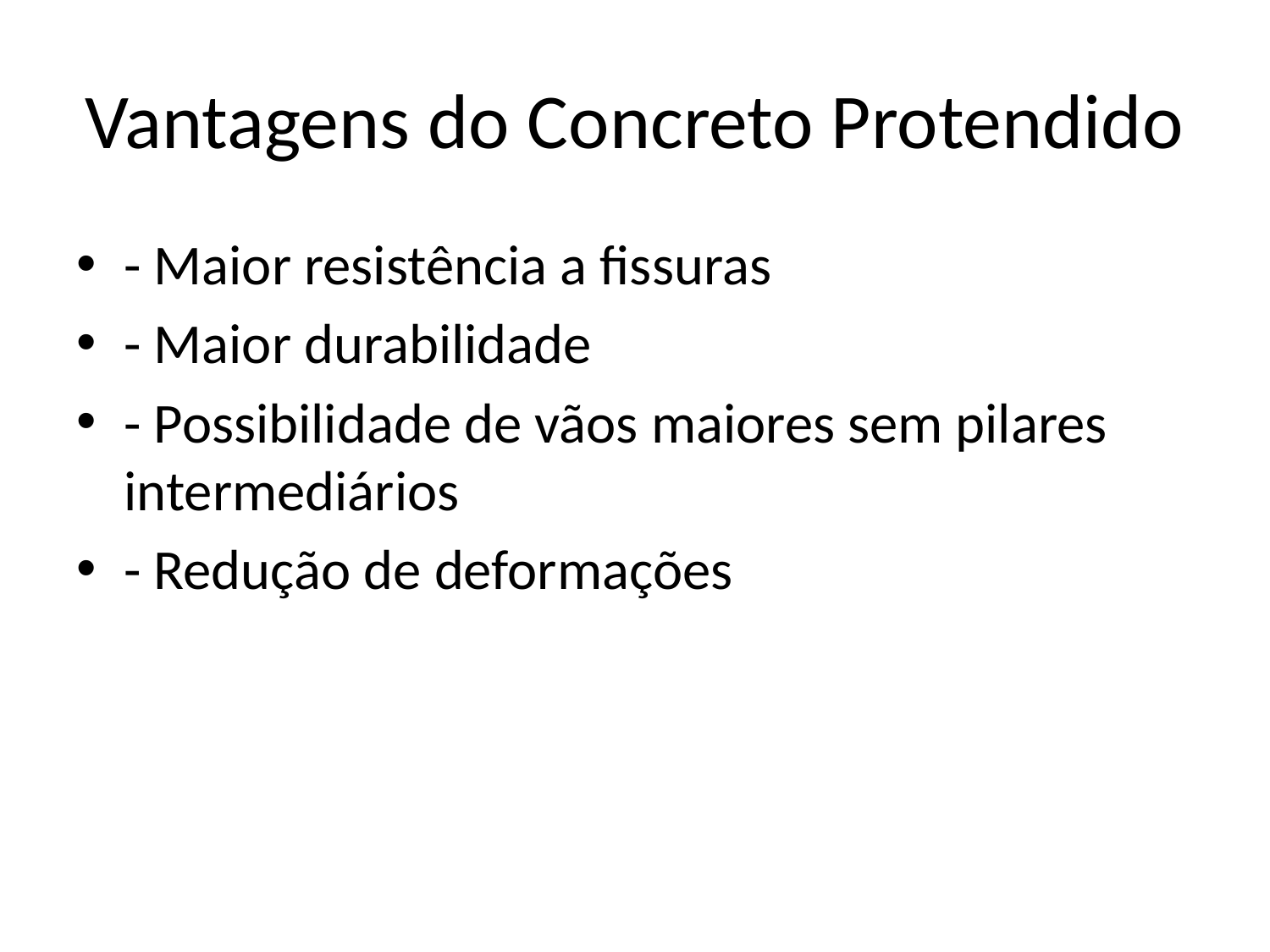

# Vantagens do Concreto Protendido
- Maior resistência a fissuras
- Maior durabilidade
- Possibilidade de vãos maiores sem pilares intermediários
- Redução de deformações